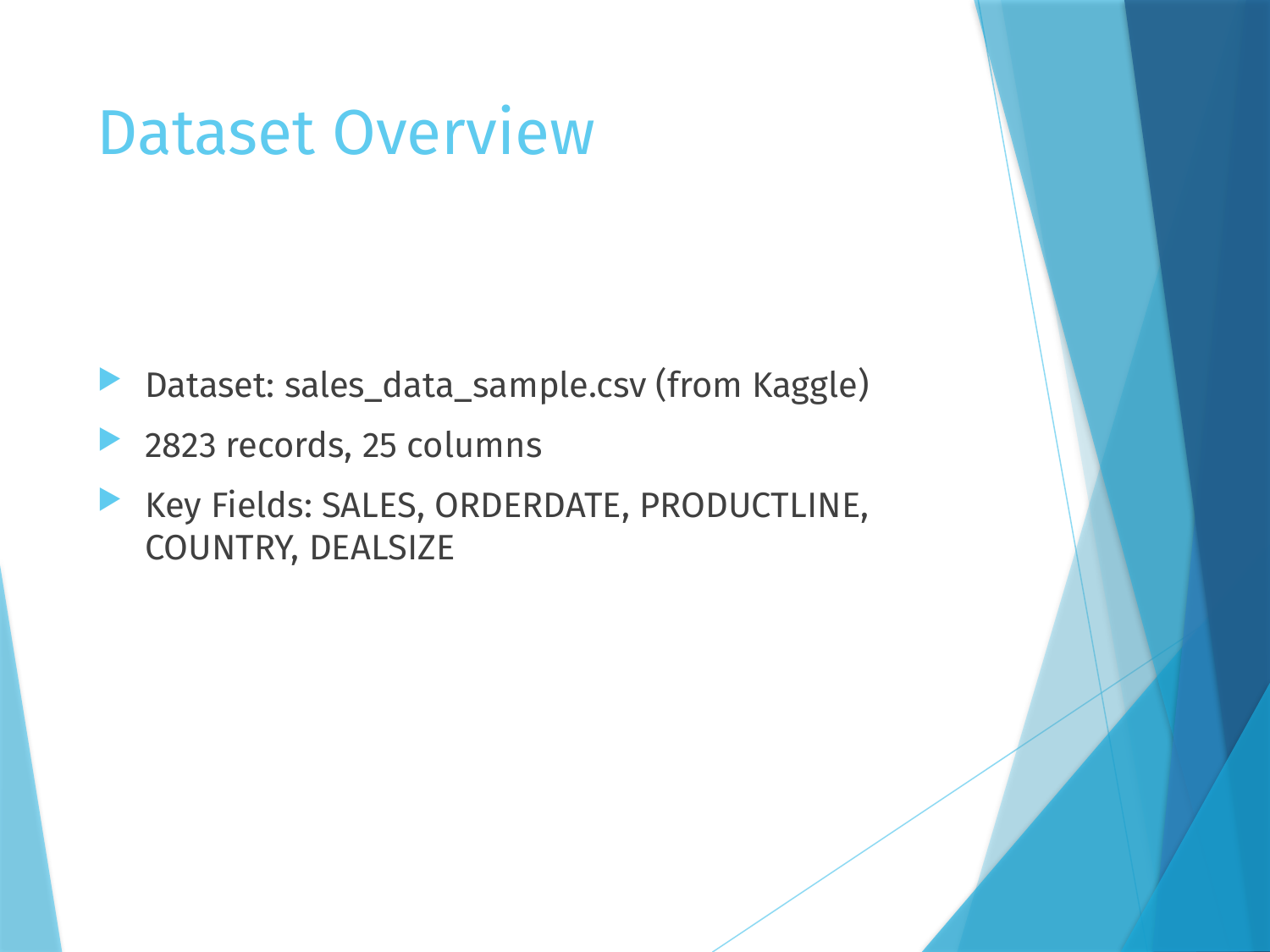

# Dataset Overview

Dataset: sales_data_sample.csv (from Kaggle)
2823 records, 25 columns
Key Fields: SALES, ORDERDATE, PRODUCTLINE, COUNTRY, DEALSIZE